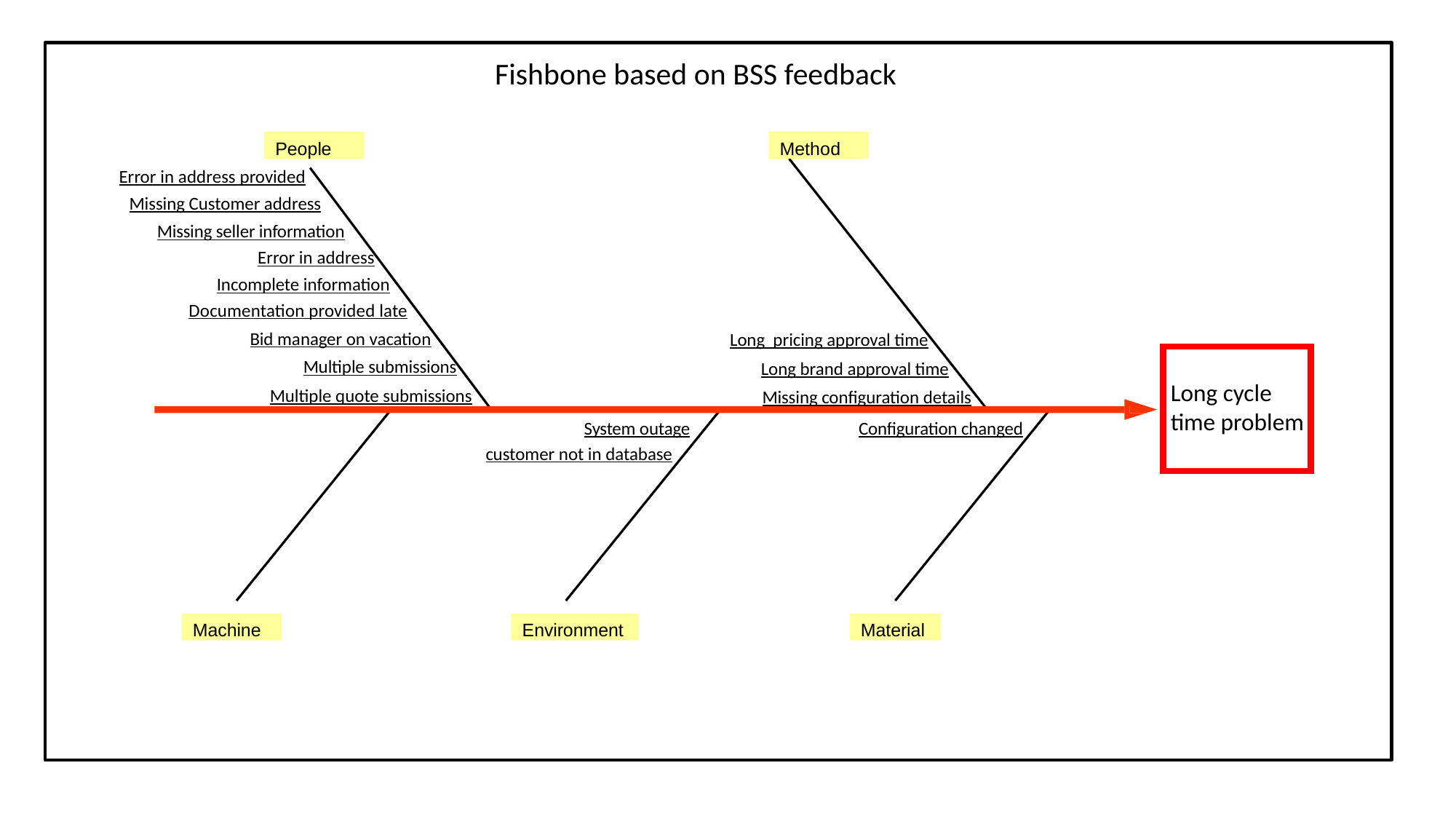

Fishbone based on BSS feedback
People
Method

Error in address provided

Missing Customer address
Missing seller information
Error in address
Incomplete information
Documentation provided late
Bid manager on vacation
Long  pricing approval time

Multiple submissions
Long brand approval time
Long cycle
time problem
Multiple quote submissions
Missing configuration details

System outage
Configuration changed
customer not in database
Machine
Environment
Material